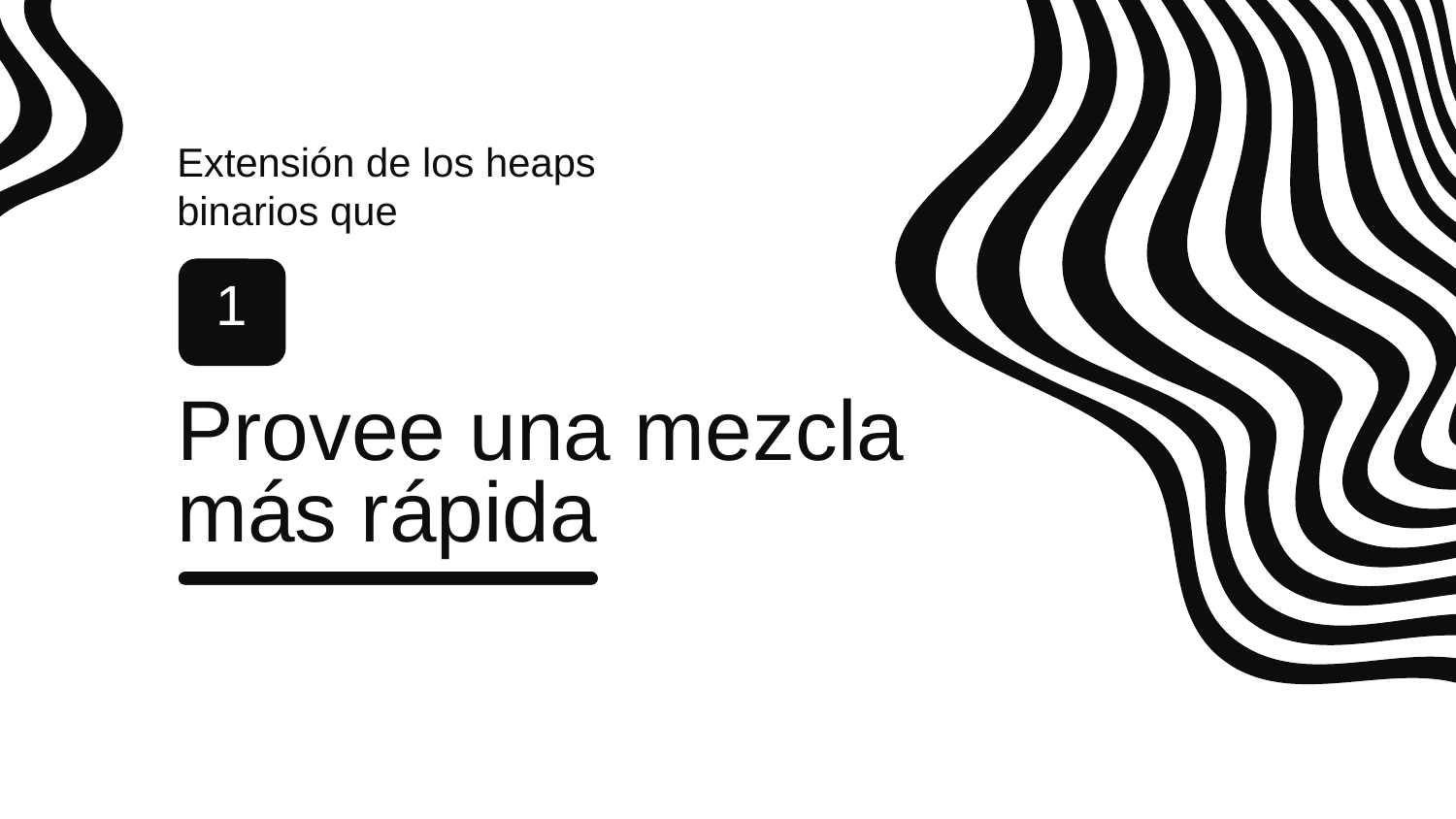

Extensión de los heaps binarios que

1

# Provee una mezcla más rápida